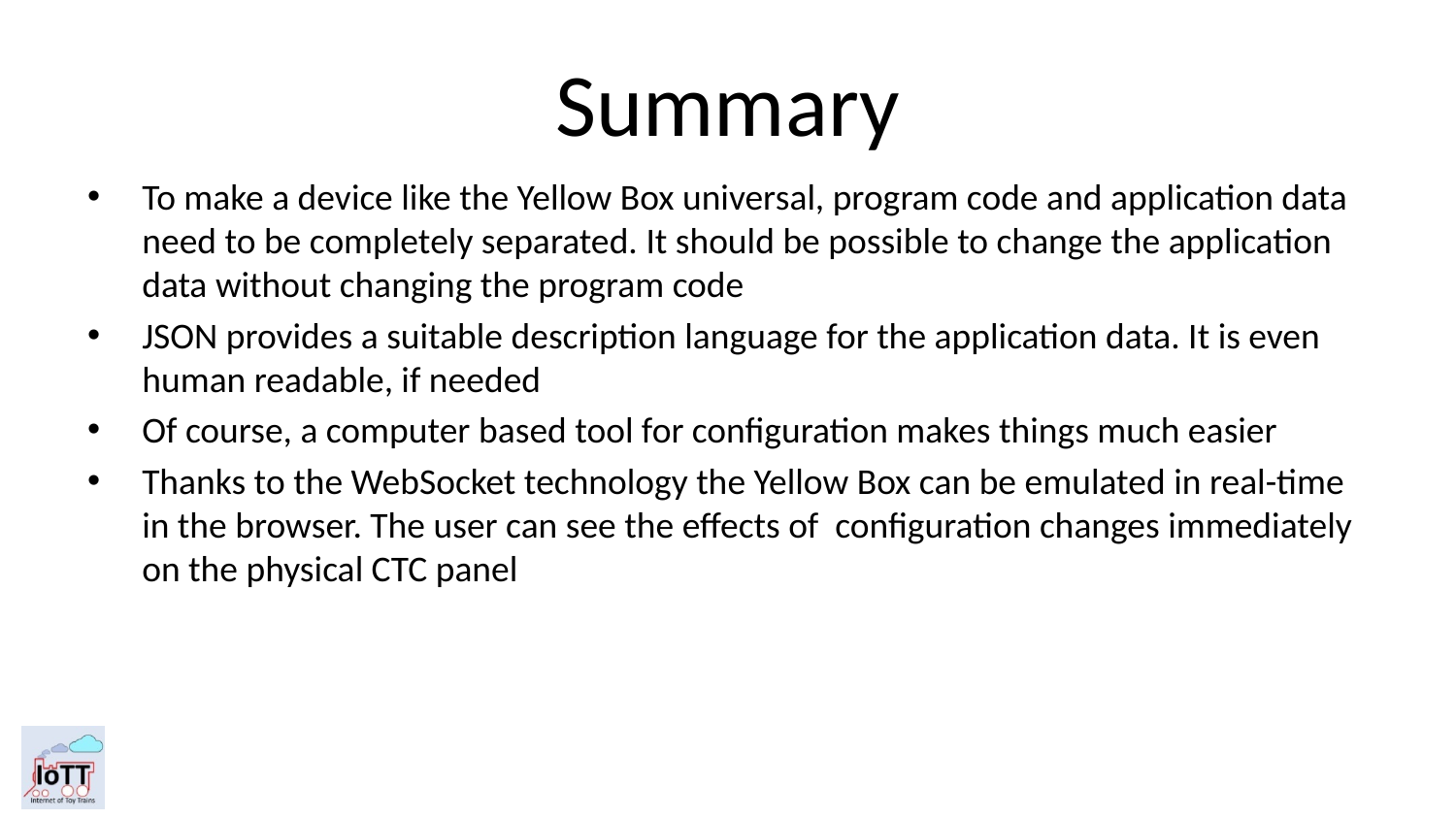

# Summary
To make a device like the Yellow Box universal, program code and application data need to be completely separated. It should be possible to change the application data without changing the program code
JSON provides a suitable description language for the application data. It is even human readable, if needed
Of course, a computer based tool for configuration makes things much easier
Thanks to the WebSocket technology the Yellow Box can be emulated in real-time in the browser. The user can see the effects of  configuration changes immediately on the physical CTC panel